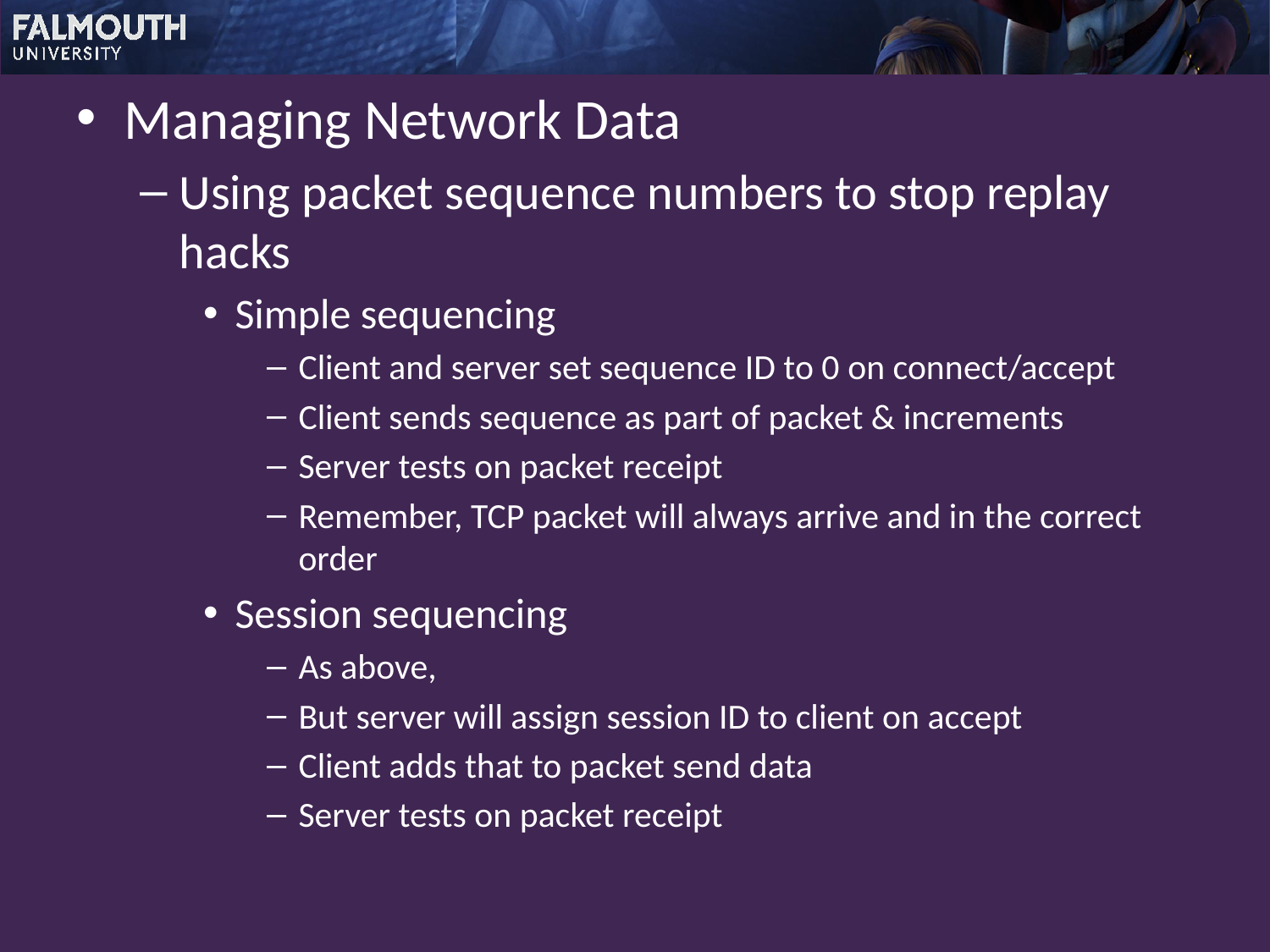

Managing Network Data
Using packet sequence numbers to stop replay hacks
Simple sequencing
Client and server set sequence ID to 0 on connect/accept
Client sends sequence as part of packet & increments
Server tests on packet receipt
Remember, TCP packet will always arrive and in the correct order
Session sequencing
As above,
But server will assign session ID to client on accept
Client adds that to packet send data
Server tests on packet receipt